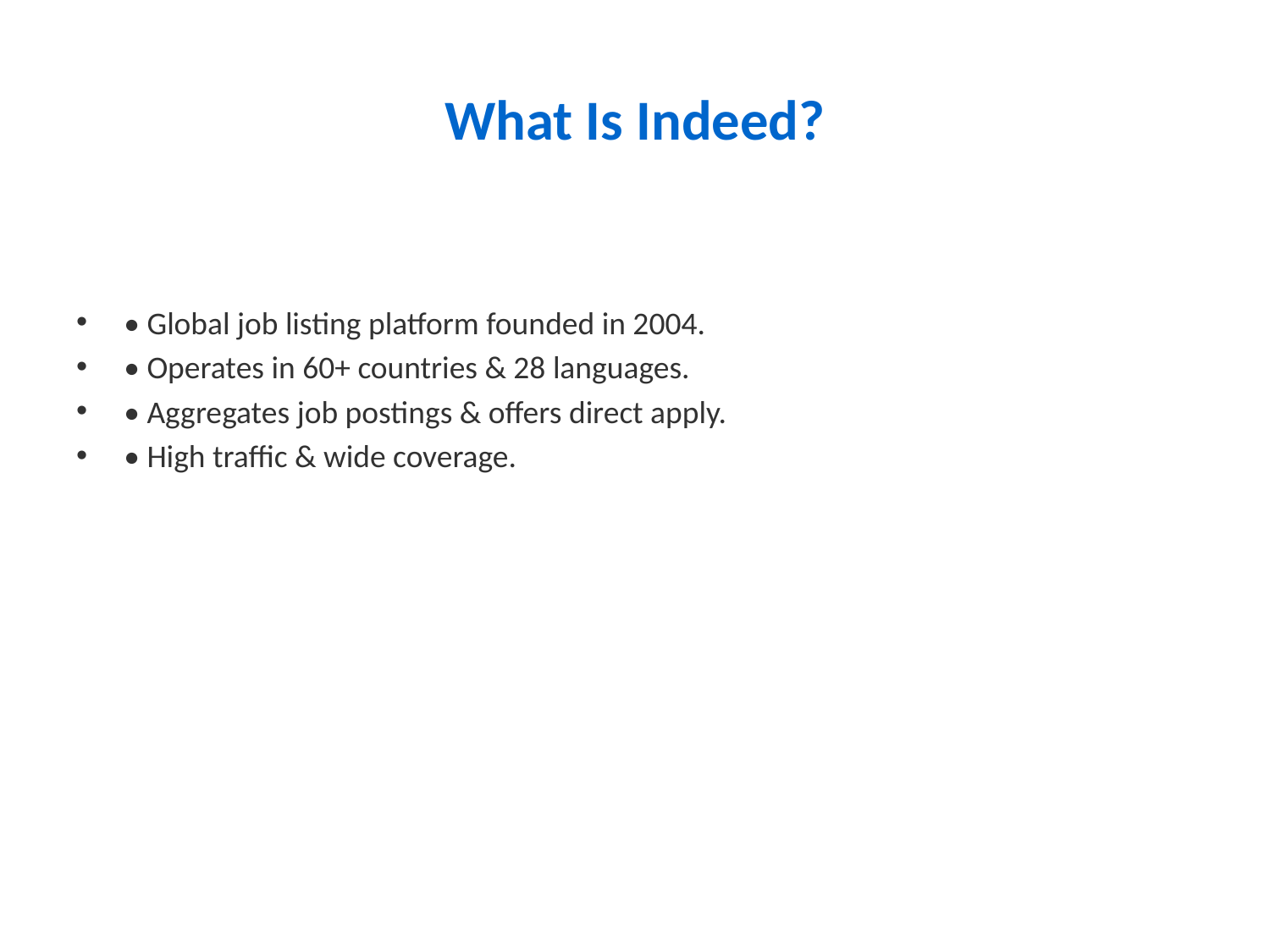

# What Is Indeed?

• Global job listing platform founded in 2004.
• Operates in 60+ countries & 28 languages.
• Aggregates job postings & offers direct apply.
• High traffic & wide coverage.